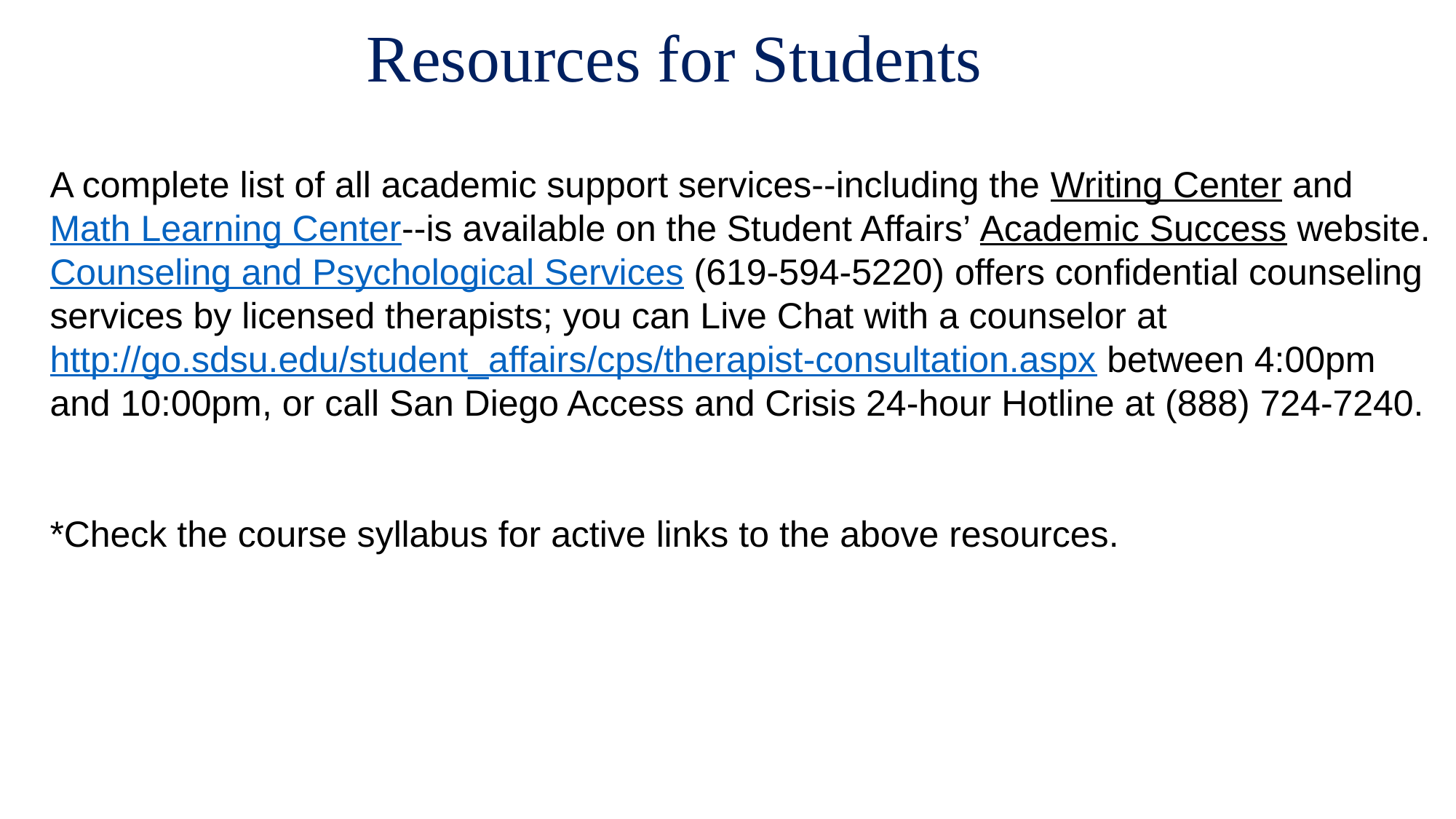

Resources for Students
A complete list of all academic support services--including the Writing Center and  Math Learning Center--is available on the Student Affairs’ Academic Success website. Counseling and Psychological Services (619-594-5220) offers confidential counseling services by licensed therapists; you can Live Chat with a counselor at http://go.sdsu.edu/student_affairs/cps/therapist-consultation.aspx between 4:00pm and 10:00pm, or call San Diego Access and Crisis 24-hour Hotline at (888) 724-7240.

*Check the course syllabus for active links to the above resources.